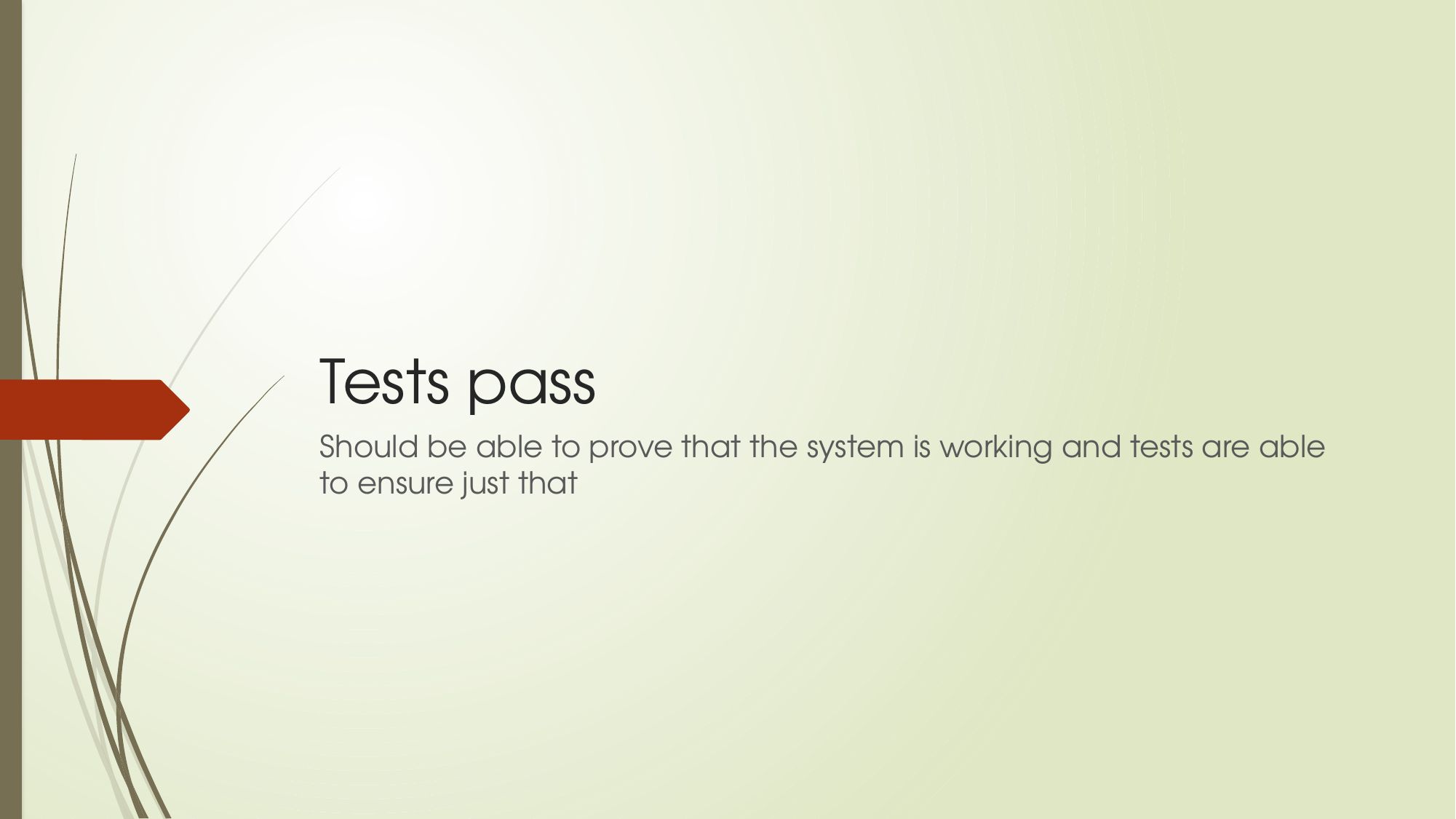

# Tests pass
Should be able to prove that the system is working and tests are able to ensure just that